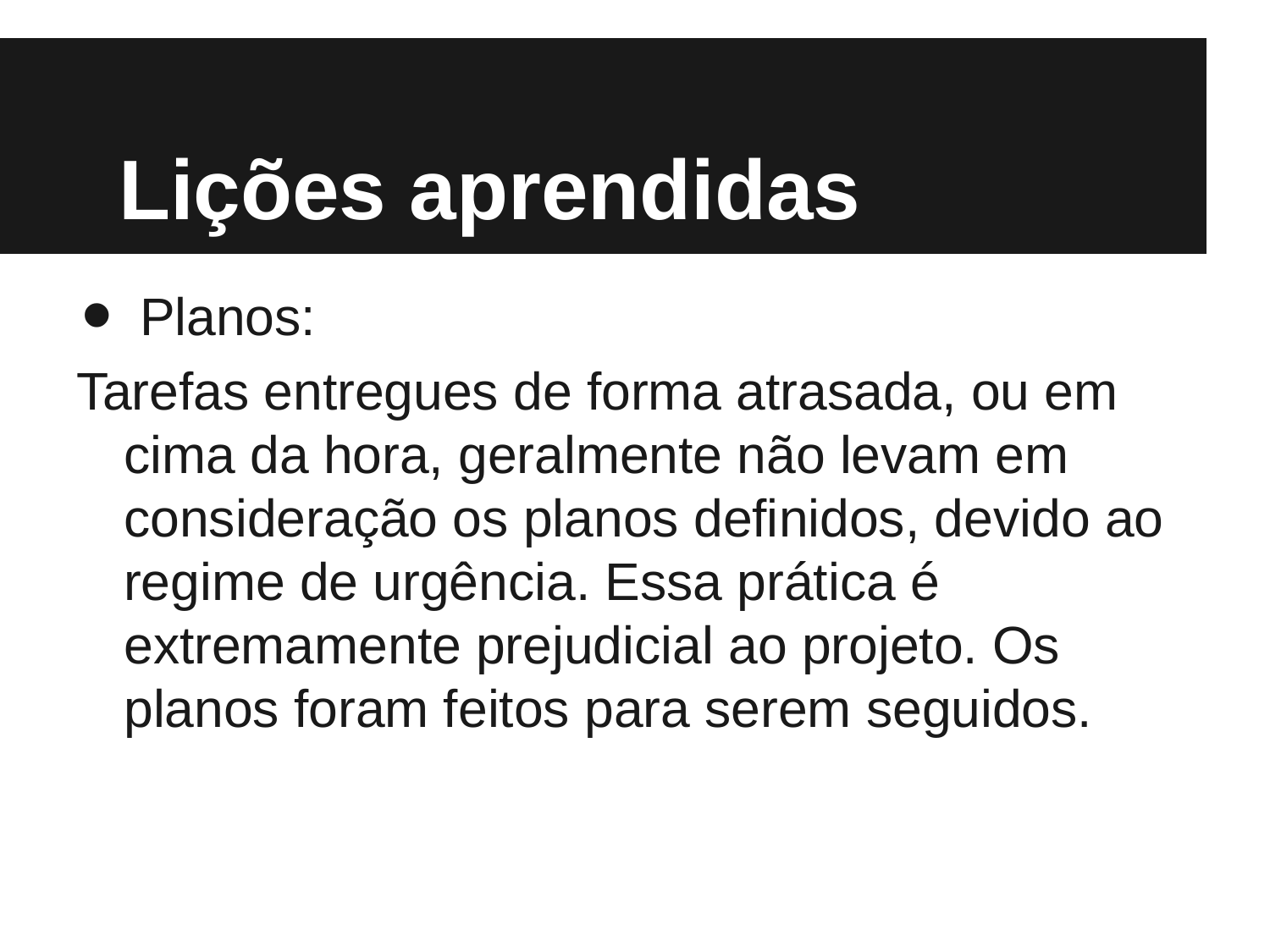

# Lições aprendidas
Planos:
Tarefas entregues de forma atrasada, ou em cima da hora, geralmente não levam em consideração os planos definidos, devido ao regime de urgência. Essa prática é extremamente prejudicial ao projeto. Os planos foram feitos para serem seguidos.